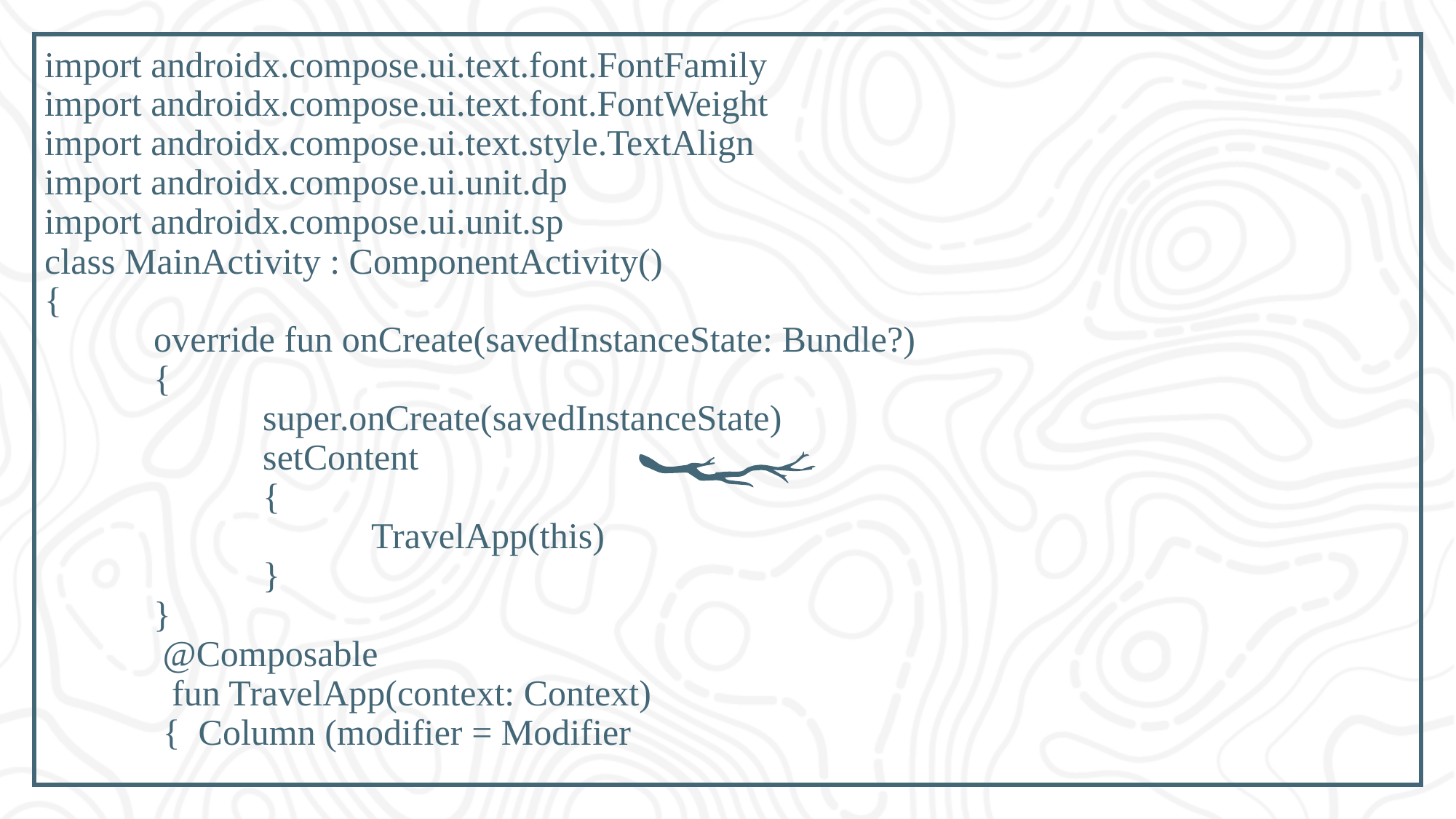

# import androidx.compose.ui.text.font.FontFamily import androidx.compose.ui.text.font.FontWeight import androidx.compose.ui.text.style.TextAlign import androidx.compose.ui.unit.dp import androidx.compose.ui.unit.sp class MainActivity : ComponentActivity() { override fun onCreate(savedInstanceState: Bundle?) { super.onCreate(savedInstanceState) setContent { TravelApp(this) } } @Composable fun TravelApp(context: Context) {  Column (modifier = Modifier